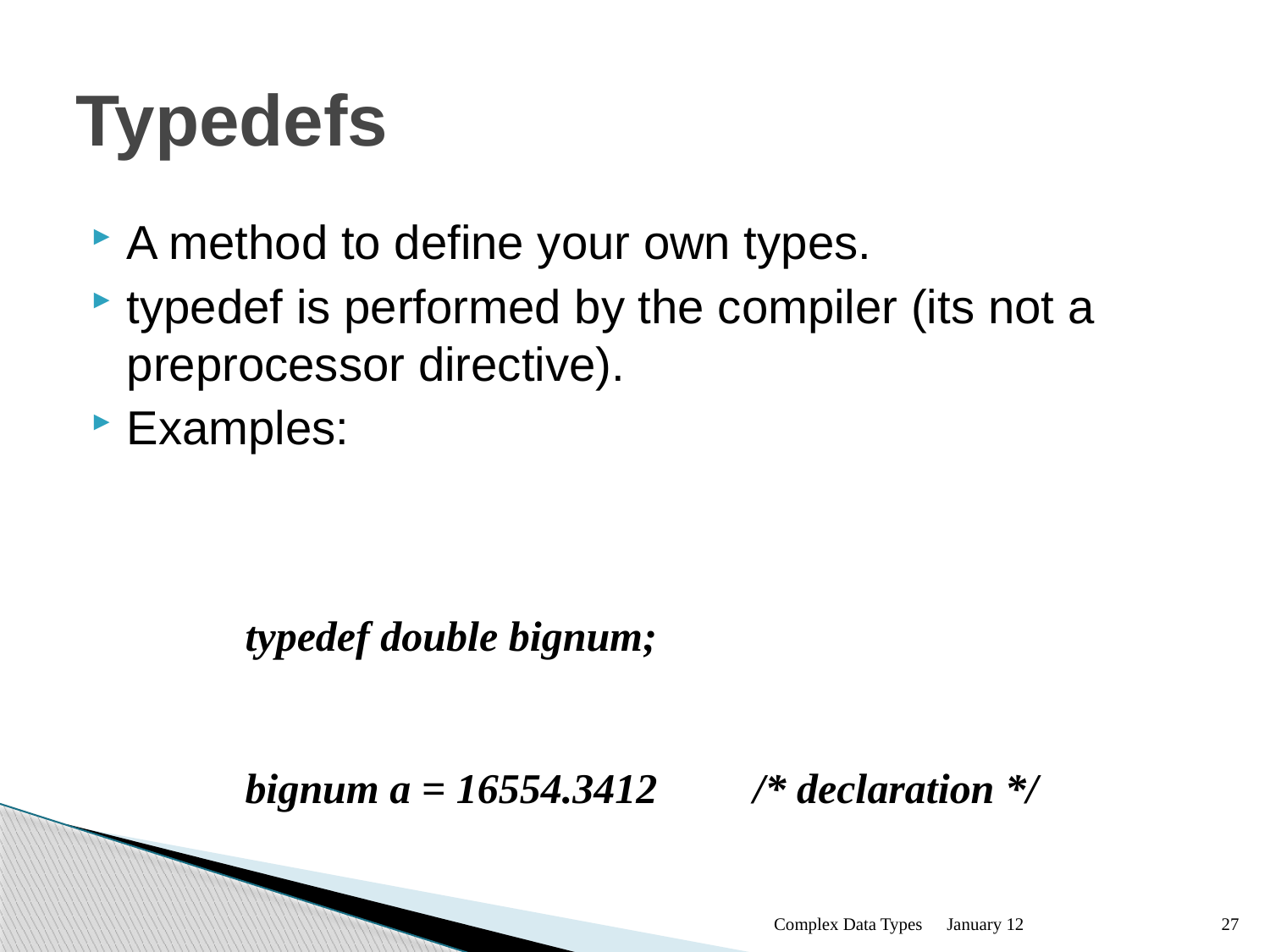

# Typedefs
A method to define your own types.
typedef is performed by the compiler (its not a preprocessor directive).
Examples:
typedef double bignum;

bignum a = 16554.3412	/* declaration */
Complex Data Types
January 12
27